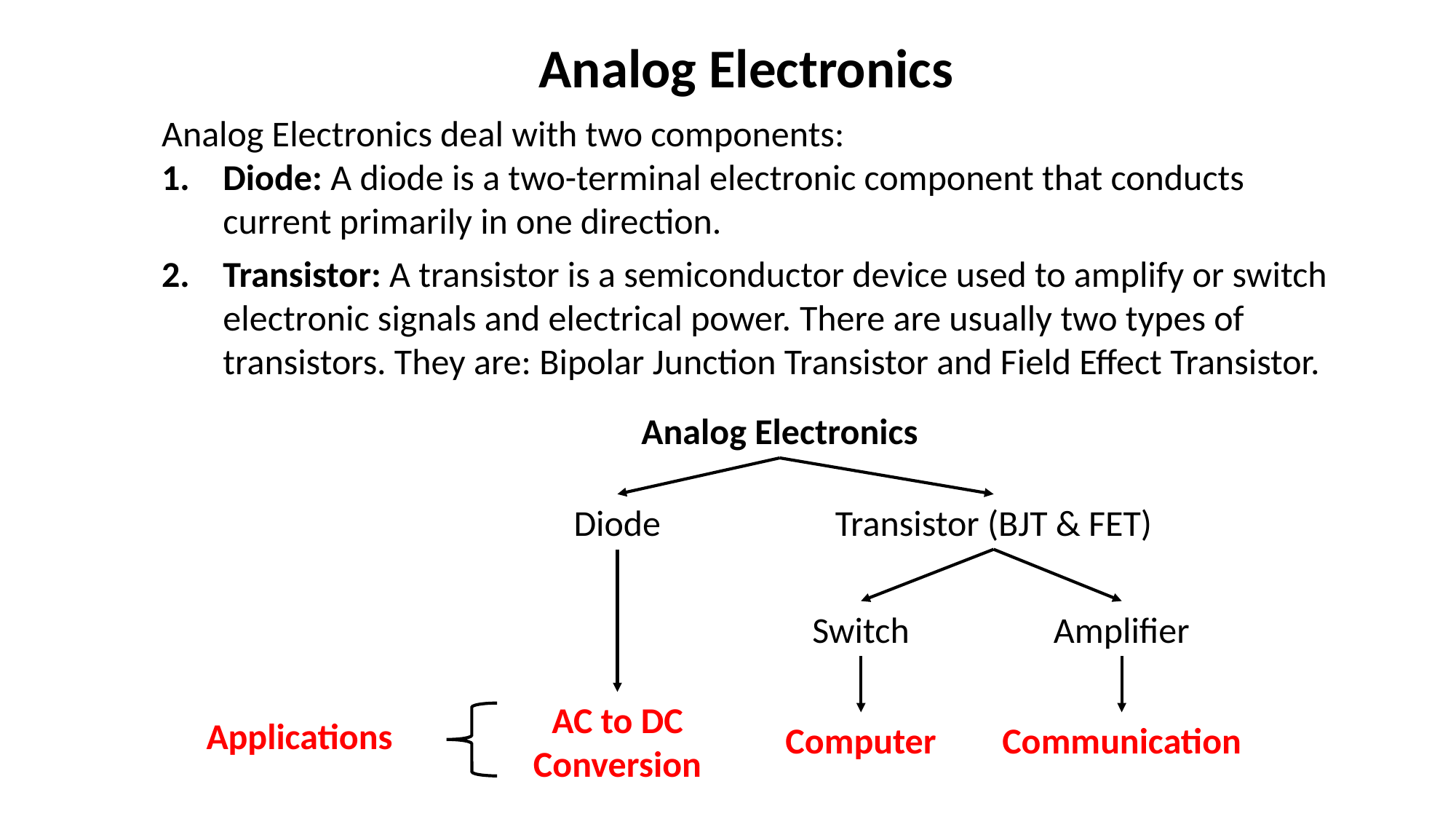

Analog Electronics
Analog Electronics deal with two components:
Diode: A diode is a two-terminal electronic component that conducts current primarily in one direction.
Transistor: A transistor is a semiconductor device used to amplify or switch electronic signals and electrical power. There are usually two types of transistors. They are: Bipolar Junction Transistor and Field Effect Transistor.

Analog Electronics
Diode
Transistor (BJT & FET)
Switch
Amplifier
AC to DC Conversion
Computer
Communication

Applications